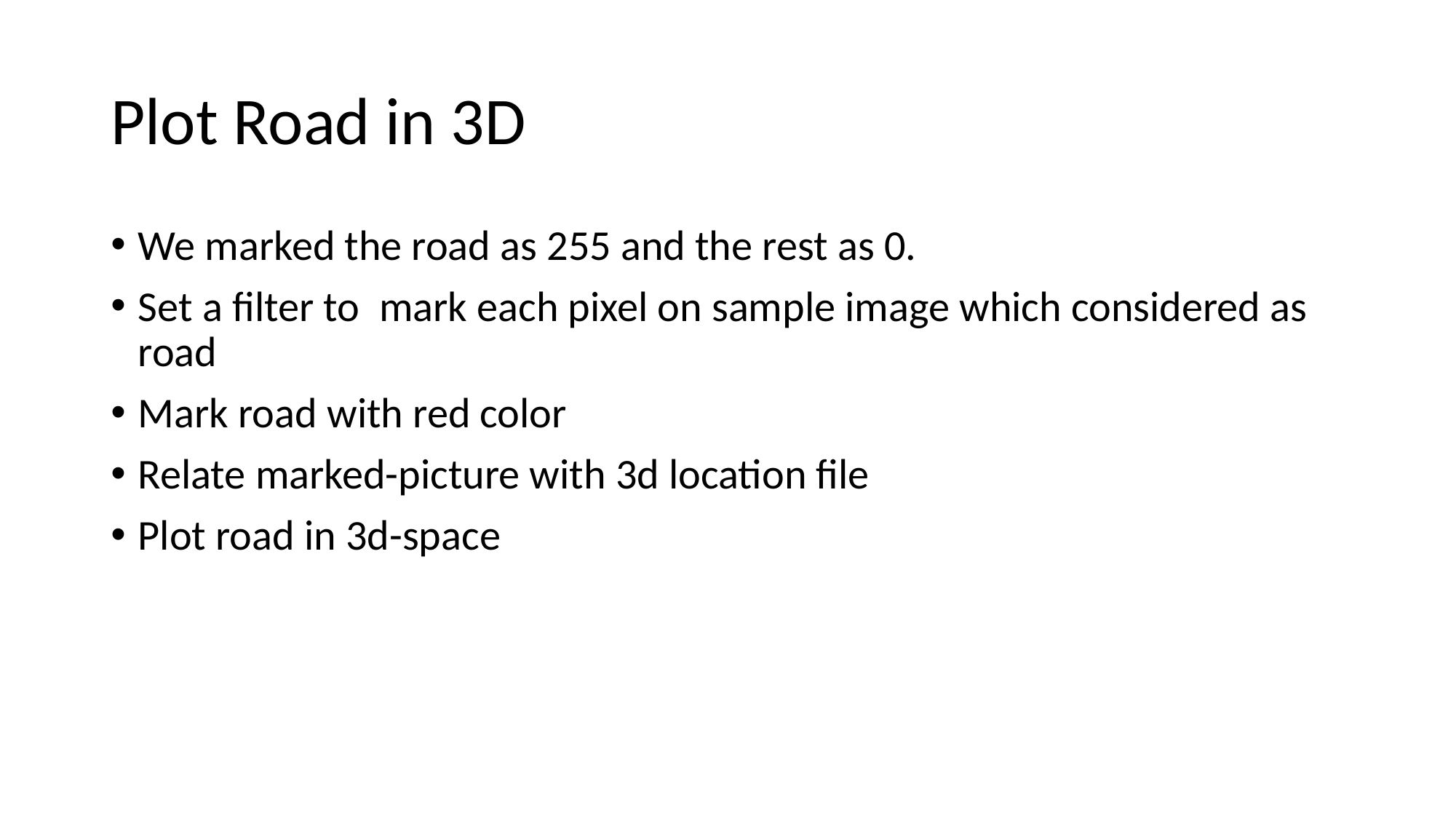

# Plot Road in 3D
We marked the road as 255 and the rest as 0.
Set a filter to  mark each pixel on sample image which considered as road
Mark road with red color
Relate marked-picture with 3d location file
Plot road in 3d-space